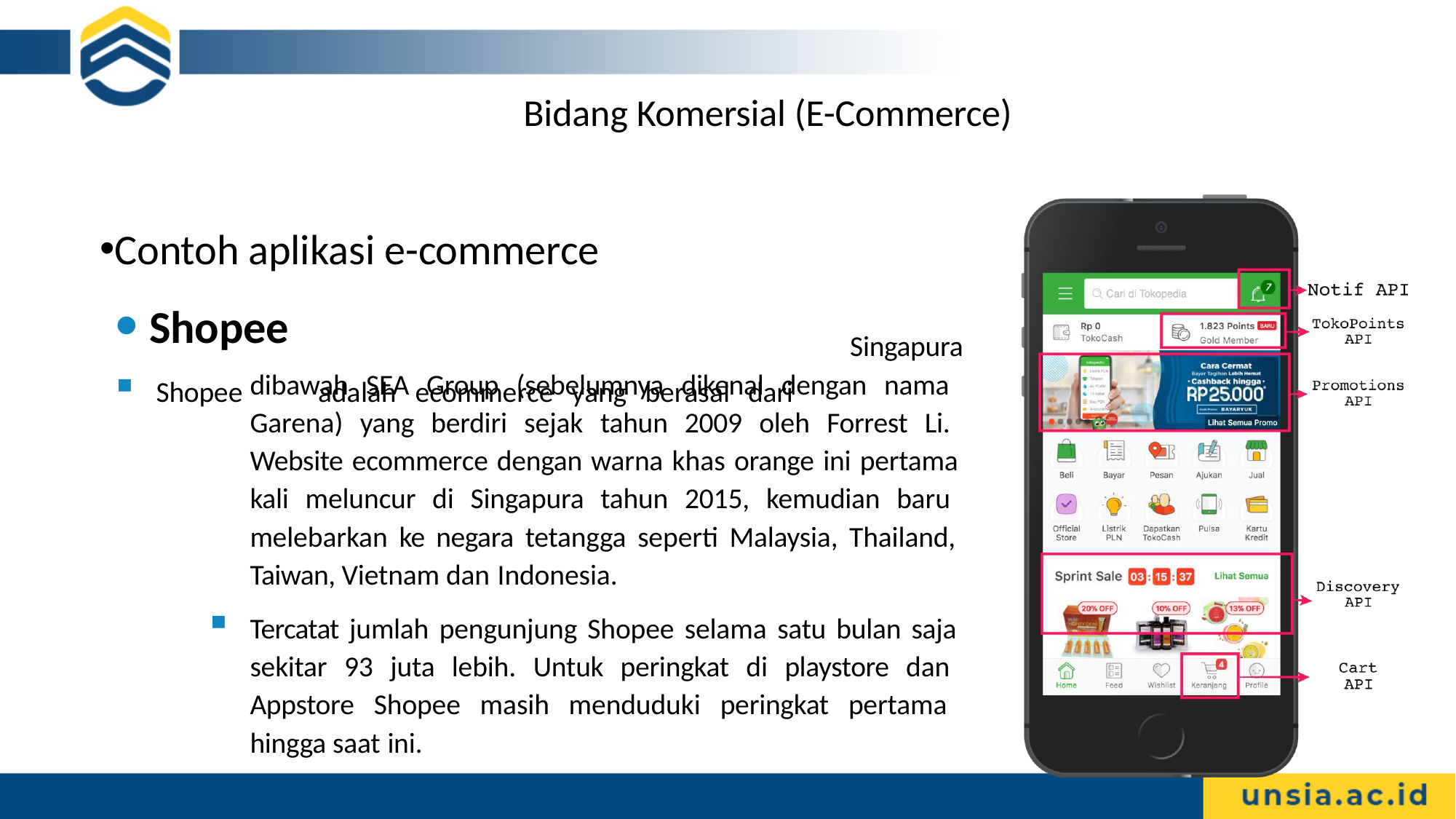

# Bidang Komersial (E-Commerce)

Contoh aplikasi e-commerce
Shopee
Shopee	adalah	ecommerce	yang	berasal	dari
Singapura
dibawah SEA Group (sebelumnya dikenal dengan nama  Garena) yang berdiri sejak tahun 2009 oleh Forrest Li.  Website ecommerce dengan warna khas orange ini pertama  kali meluncur di Singapura tahun 2015, kemudian baru  melebarkan ke negara tetangga seperti Malaysia, Thailand,  Taiwan, Vietnam dan Indonesia.
Tercatat jumlah pengunjung Shopee selama satu bulan saja  sekitar 93 juta lebih. Untuk peringkat di playstore dan  Appstore Shopee masih menduduki peringkat pertama  hingga saat ini.